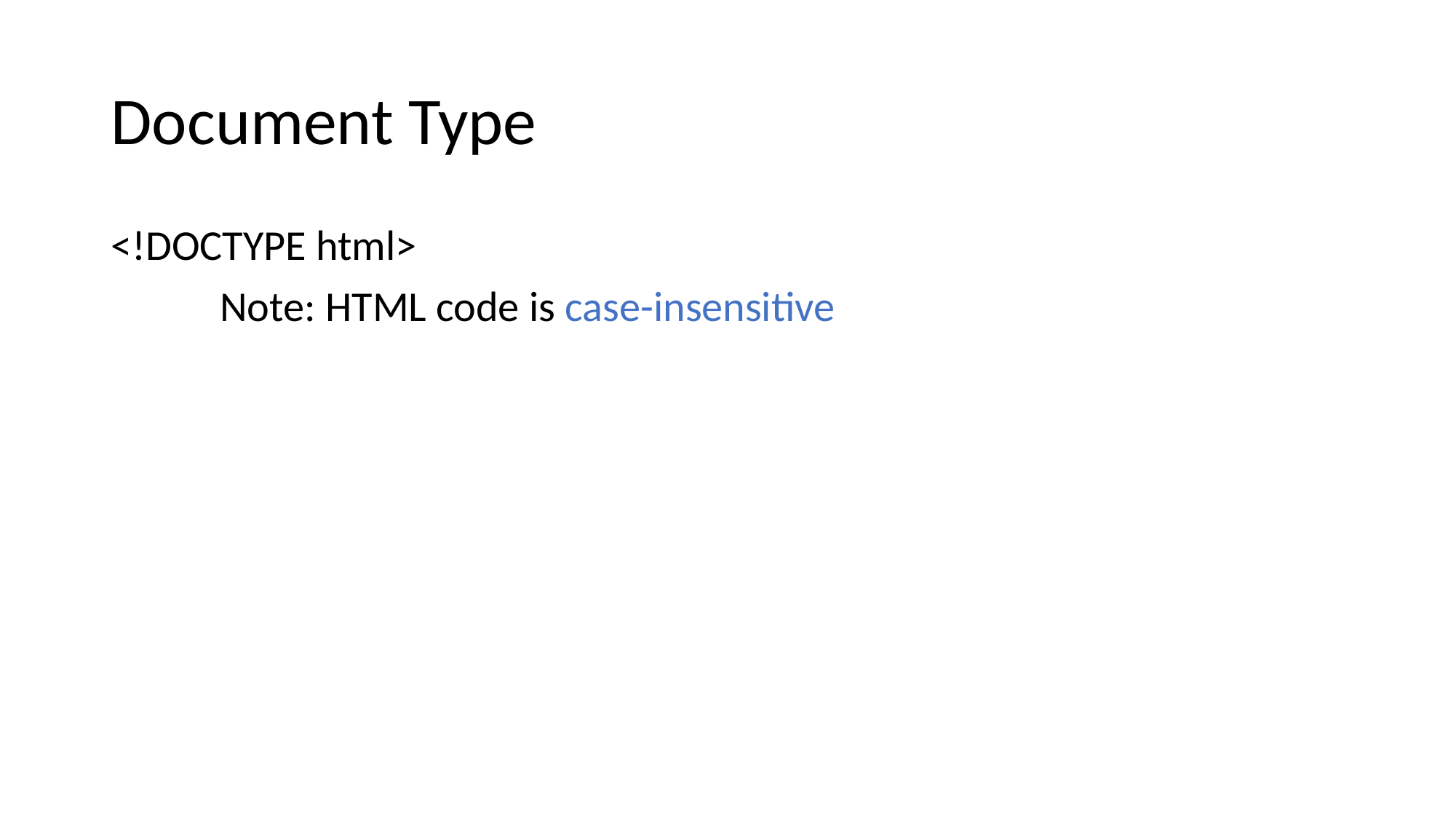

# Document Type
<!DOCTYPE html>
	Note: HTML code is case-insensitive